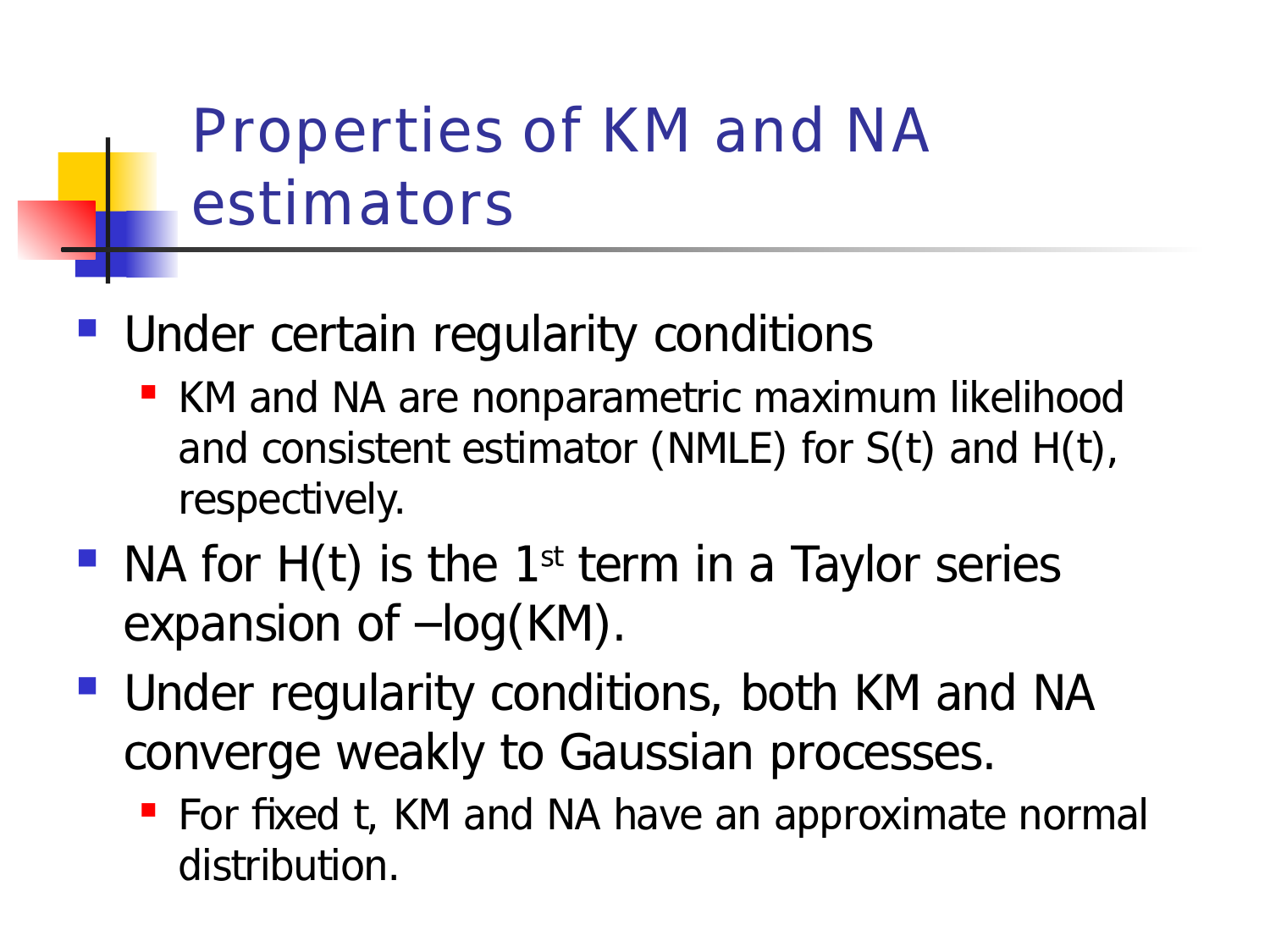

# Properties of KM and NA estimators
Under certain regularity conditions
KM and NA are nonparametric maximum likelihood and consistent estimator (NMLE) for S(t) and H(t), respectively.
NA for H(t) is the 1st term in a Taylor series expansion of –log(KM).
Under regularity conditions, both KM and NA converge weakly to Gaussian processes.
For fixed t, KM and NA have an approximate normal distribution.